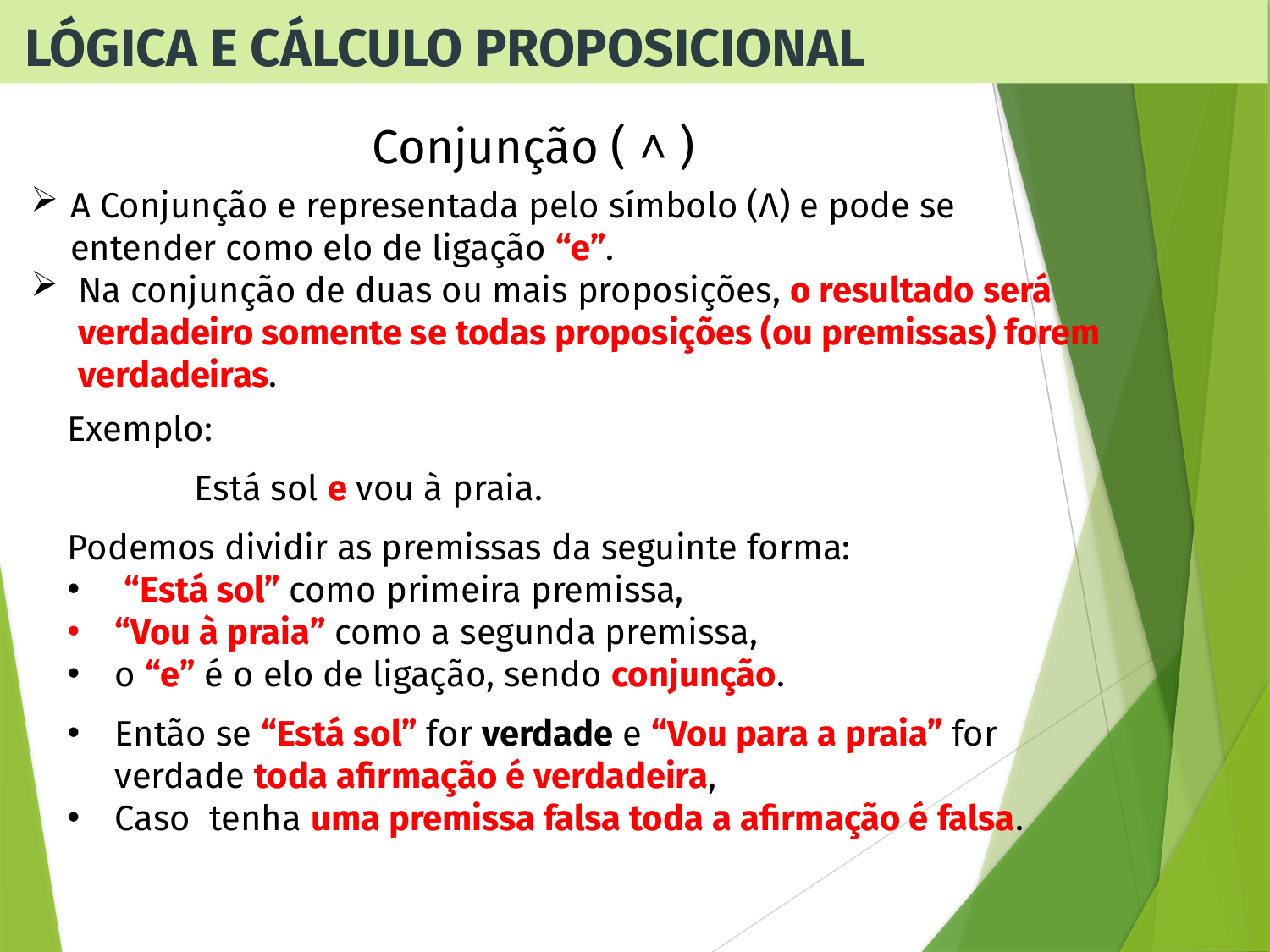

Lógica e Cálculo Proposicional
Conjunção ( ˄ )
A Conjunção e representada pelo símbolo (Λ) e pode se entender como elo de ligação “e”.
Na conjunção de duas ou mais proposições, o resultado será verdadeiro somente se todas proposições (ou premissas) forem verdadeiras.
Exemplo:

	Está sol e vou à praia.

Podemos dividir as premissas da seguinte forma:
 “Está sol” como primeira premissa,
“Vou à praia” como a segunda premissa,
o “e” é o elo de ligação, sendo conjunção.

Então se “Está sol” for verdade e “Vou para a praia” for verdade toda afirmação é verdadeira,
Caso  tenha uma premissa falsa toda a afirmação é falsa.